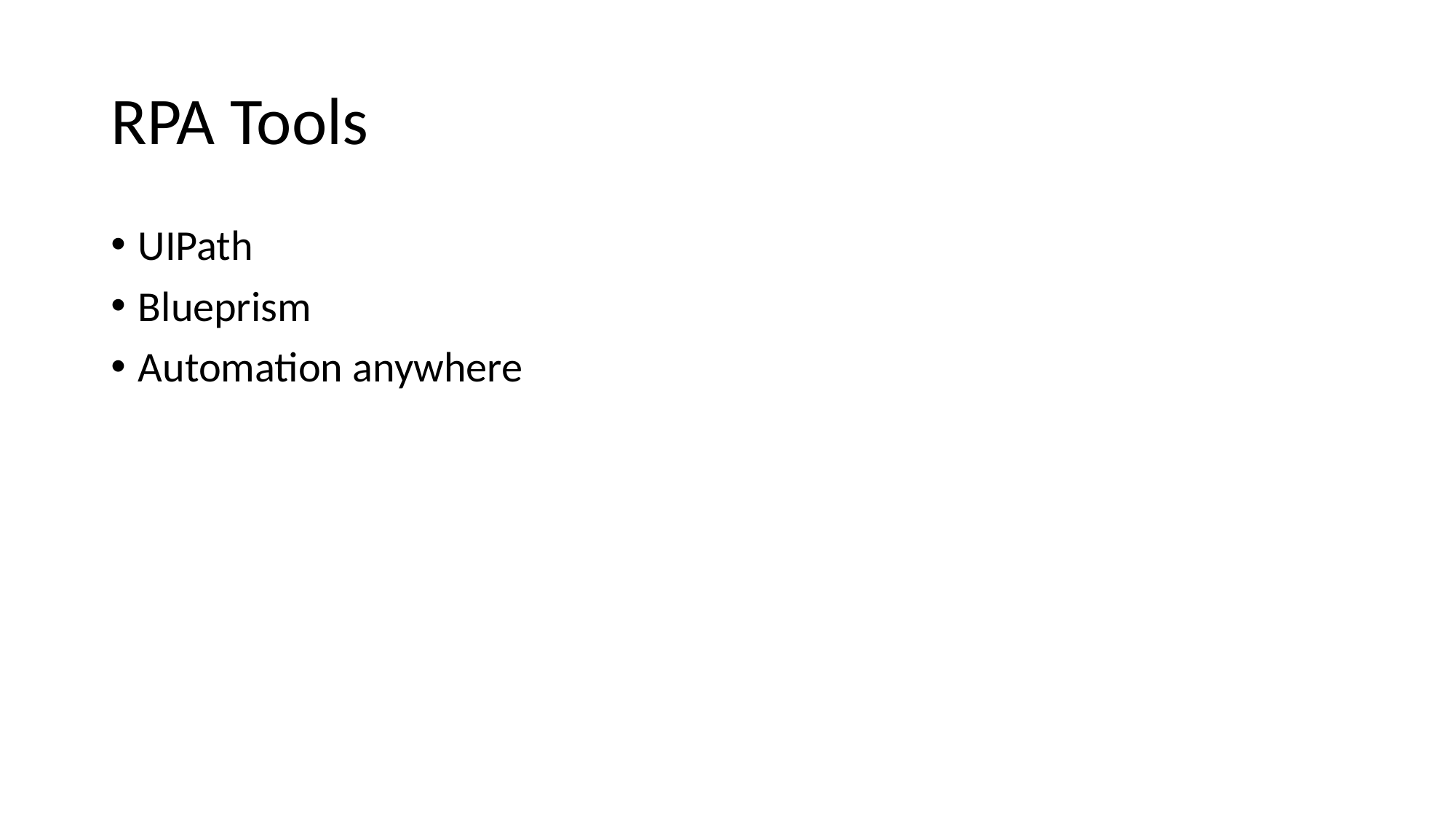

# RPA Tools
UIPath
Blueprism
Automation anywhere